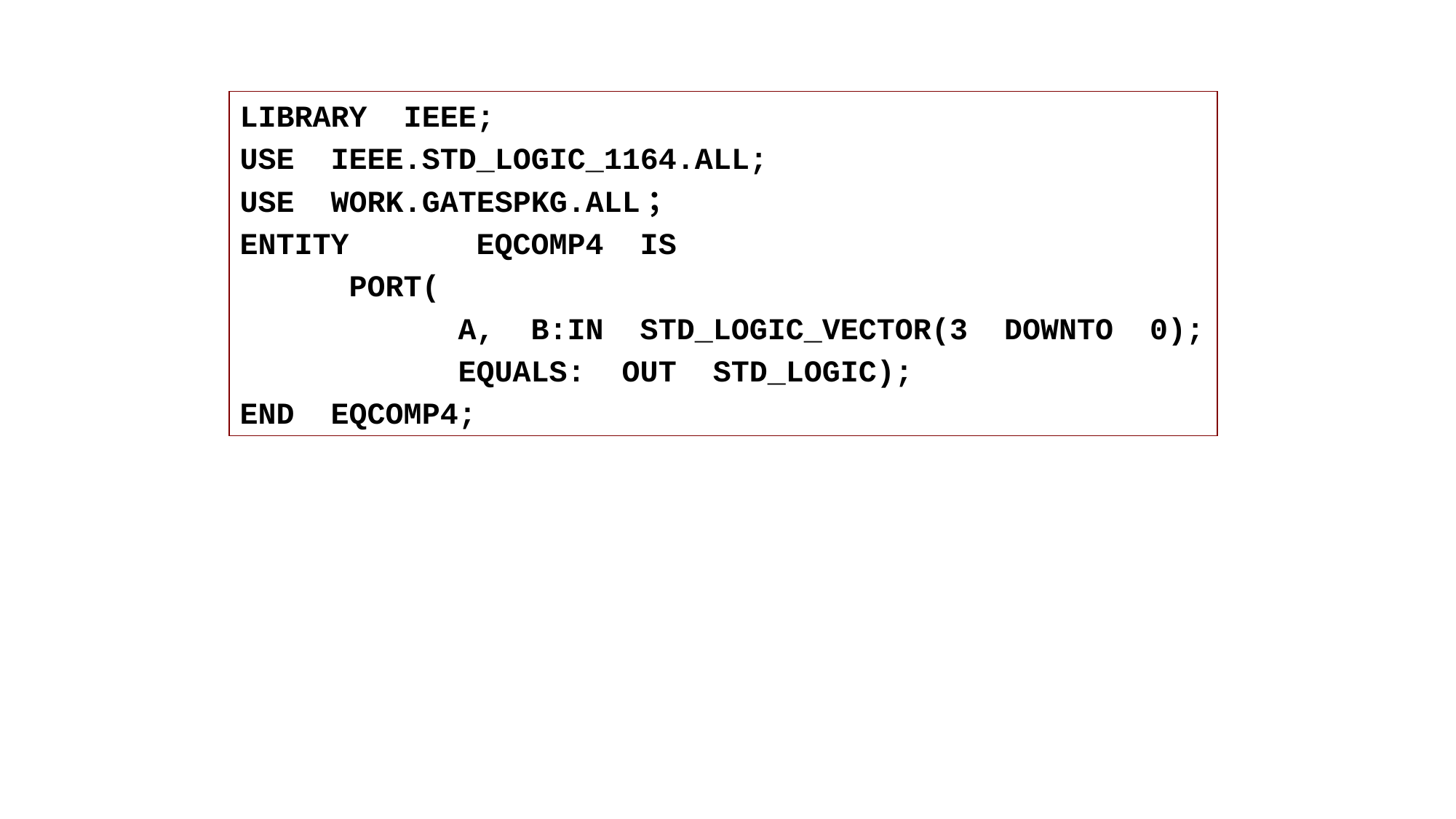

LIBRARY  IEEE;
USE  IEEE.STD_LOGIC_1164.ALL;
USE  WORK.GATESPKG.ALL；
ENTITY	 EQCOMP4  IS
	PORT(
		A,  B:IN  STD_LOGIC_VECTOR(3  DOWNTO  0);
		EQUALS:  OUT  STD_LOGIC);
END  EQCOMP4;